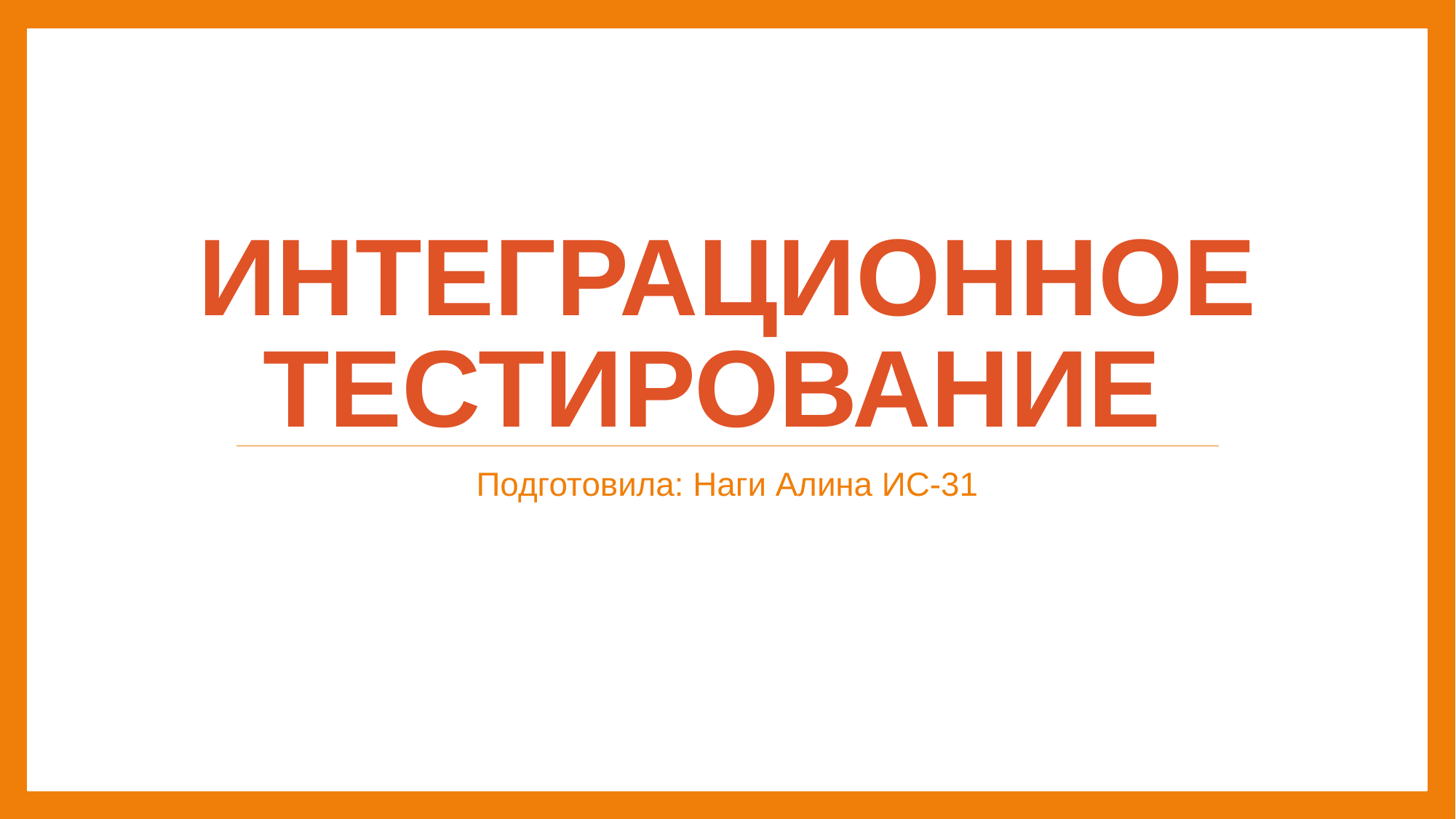

# Интеграционное тестирование
Подготовила: Наги Алина ИС-31